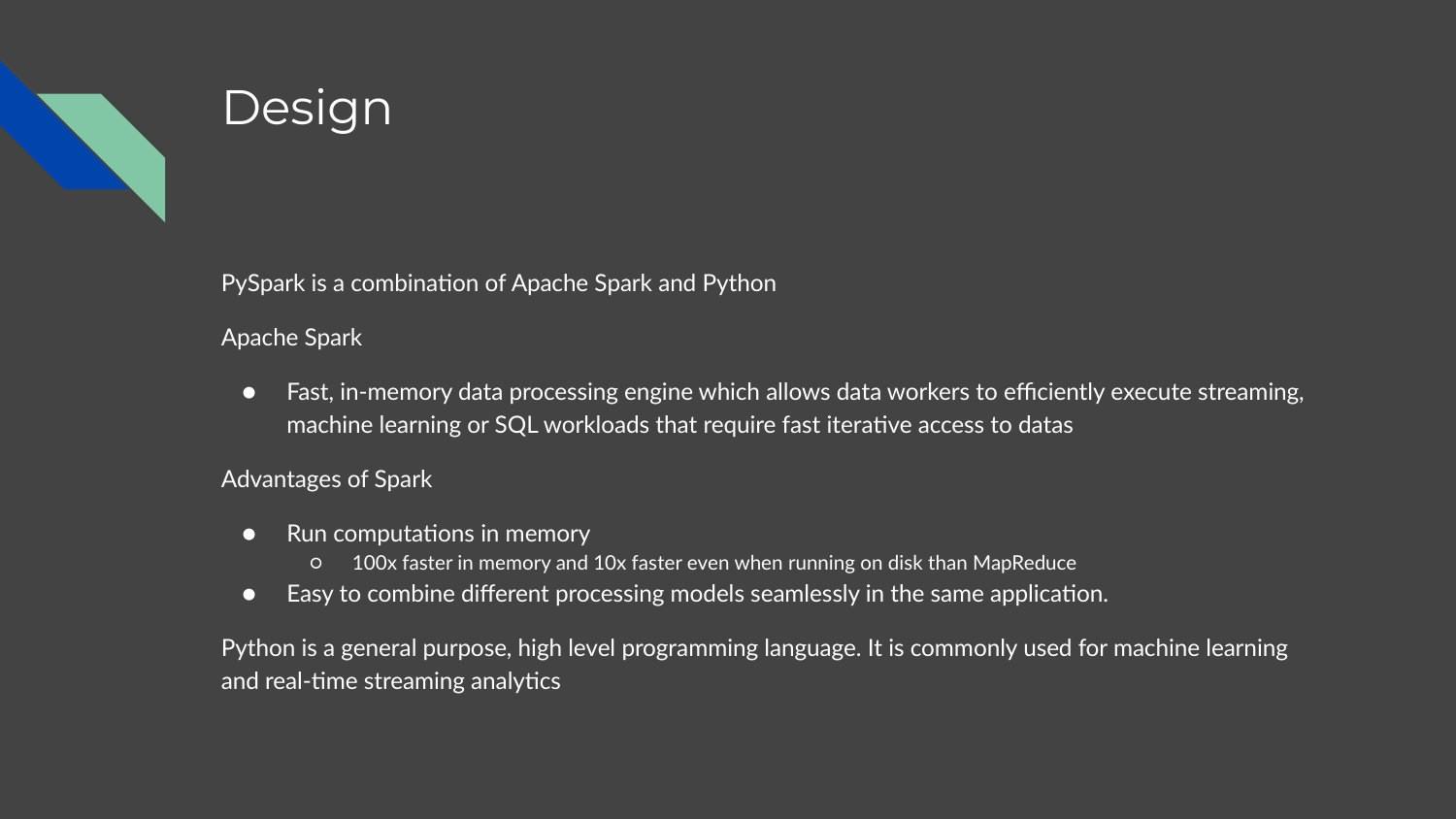

# Design
PySpark is a combination of Apache Spark and Python
Apache Spark
Fast, in-memory data processing engine which allows data workers to efficiently execute streaming, machine learning or SQL workloads that require fast iterative access to datas
Advantages of Spark
Run computations in memory
100x faster in memory and 10x faster even when running on disk than MapReduce
Easy to combine different processing models seamlessly in the same application.
Python is a general purpose, high level programming language. It is commonly used for machine learning and real-time streaming analytics